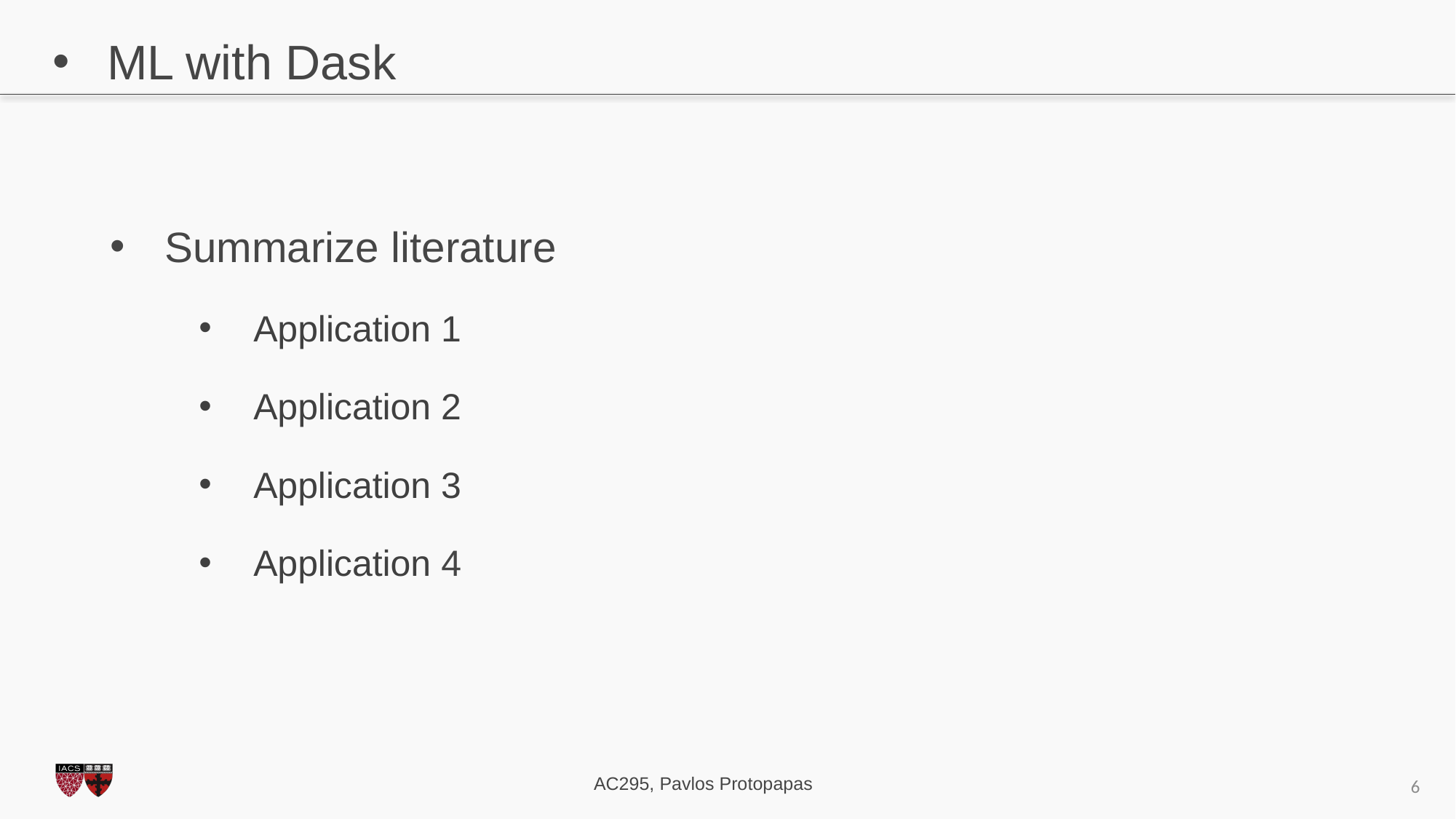

# ML with Dask
Summarize literature
Application 1
Application 2
Application 3
Application 4

6
AC295, Pavlos Protopapas